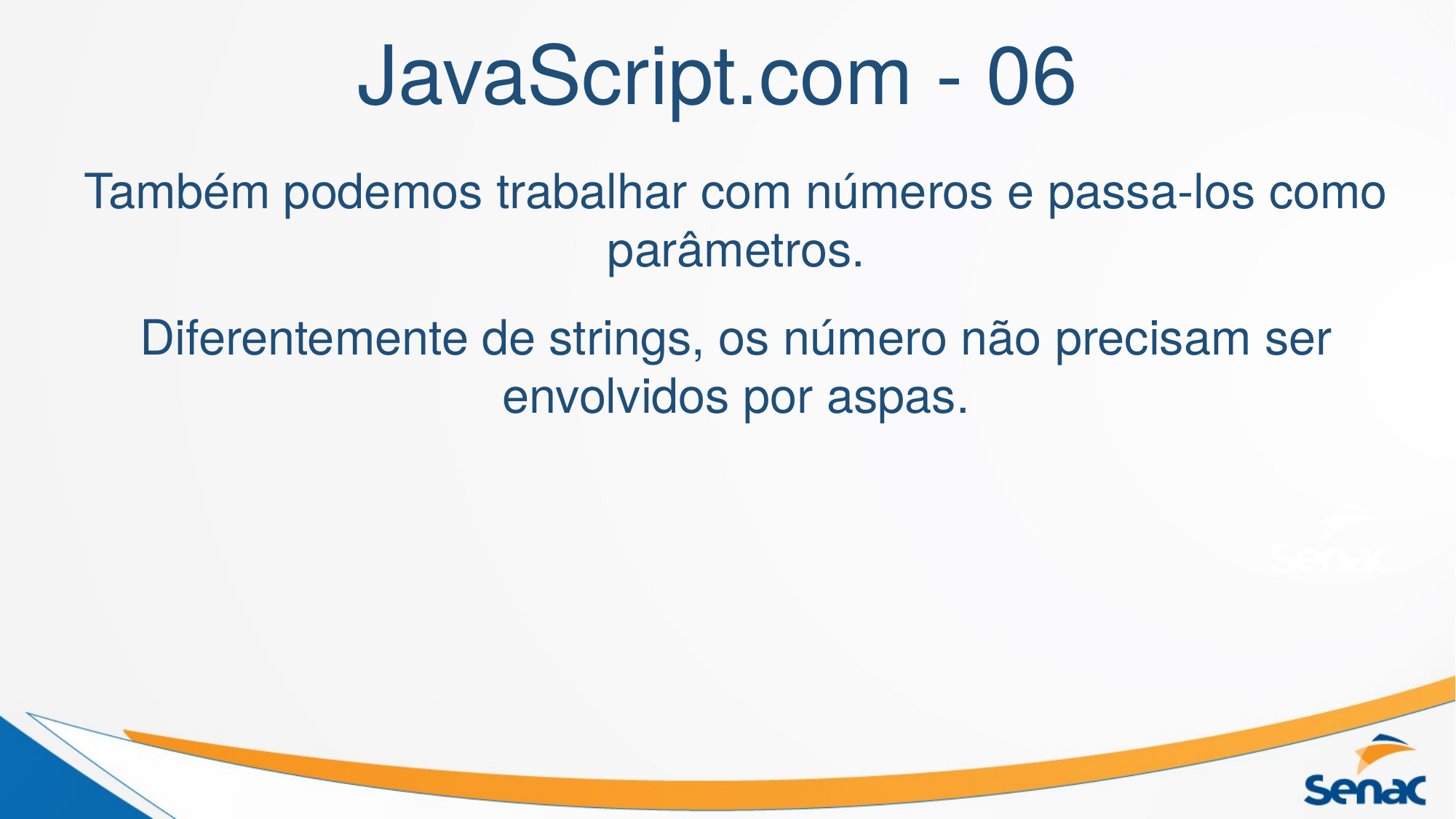

# JavaScript.com - 06
Também podemos trabalhar com números e passa-los como parâmetros.
Diferentemente de strings, os número não precisam ser envolvidos por aspas.